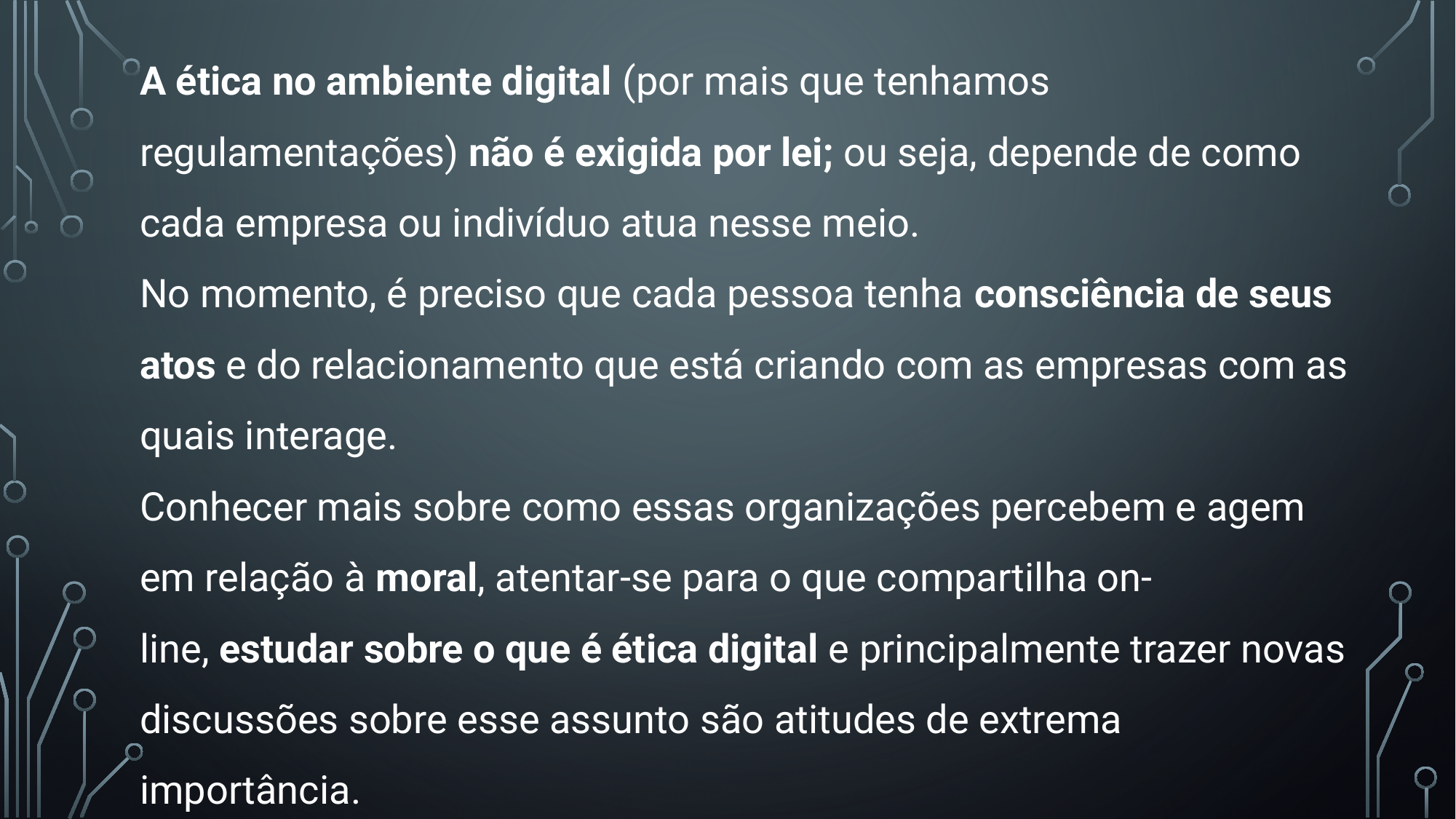

A ética no ambiente digital (por mais que tenhamos regulamentações) não é exigida por lei; ou seja, depende de como cada empresa ou indivíduo atua nesse meio.
No momento, é preciso que cada pessoa tenha consciência de seus atos e do relacionamento que está criando com as empresas com as quais interage.
Conhecer mais sobre como essas organizações percebem e agem em relação à moral, atentar-se para o que compartilha on-line, estudar sobre o que é ética digital e principalmente trazer novas discussões sobre esse assunto são atitudes de extrema importância.